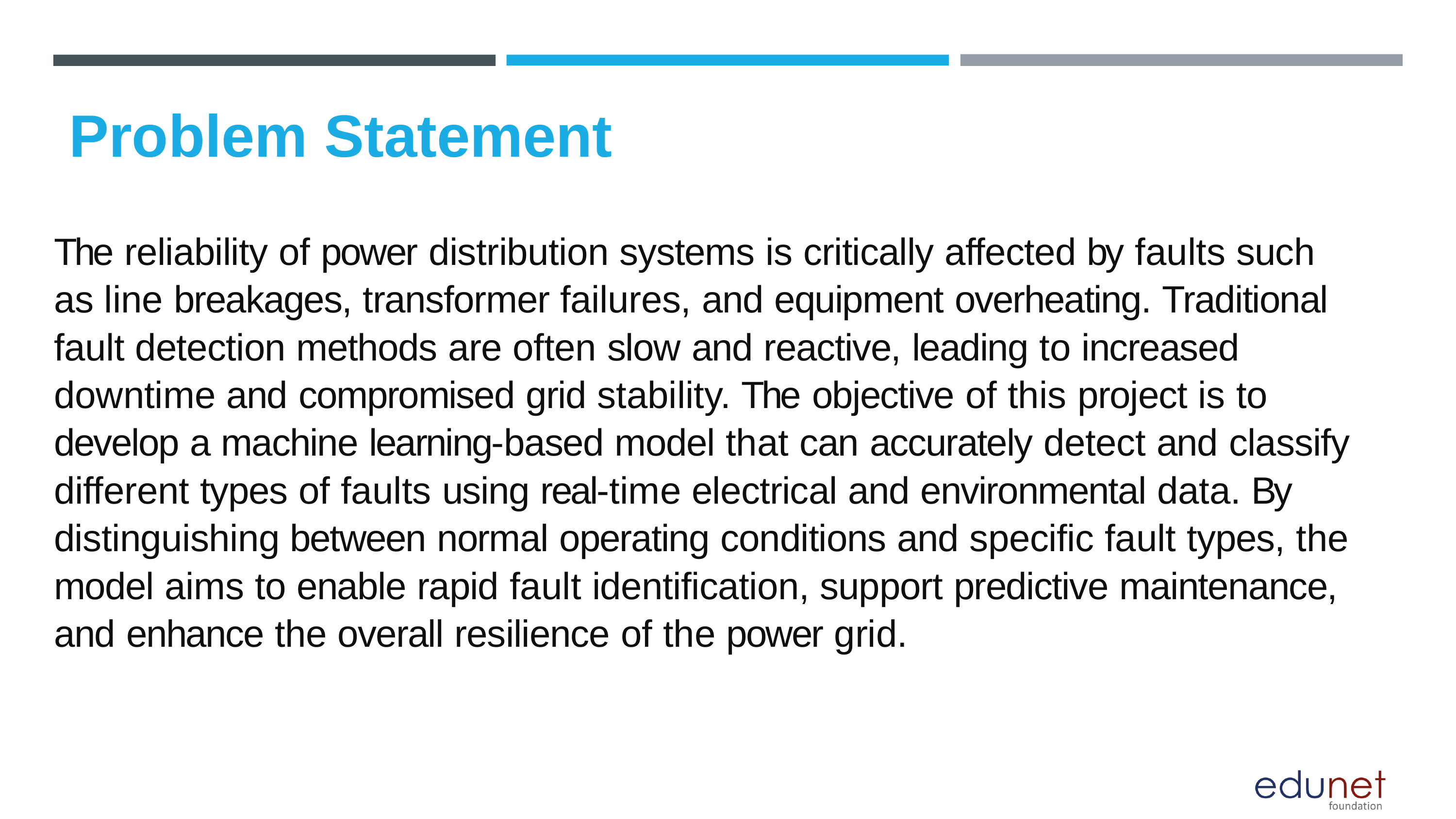

# Problem Statement
The reliability of power distribution systems is critically affected by faults such as line breakages, transformer failures, and equipment overheating. Traditional fault detection methods are often slow and reactive, leading to increased downtime and compromised grid stability. The objective of this project is to develop a machine learning-based model that can accurately detect and classify different types of faults using real-time electrical and environmental data. By distinguishing between normal operating conditions and specific fault types, the model aims to enable rapid fault identification, support predictive maintenance, and enhance the overall resilience of the power grid.